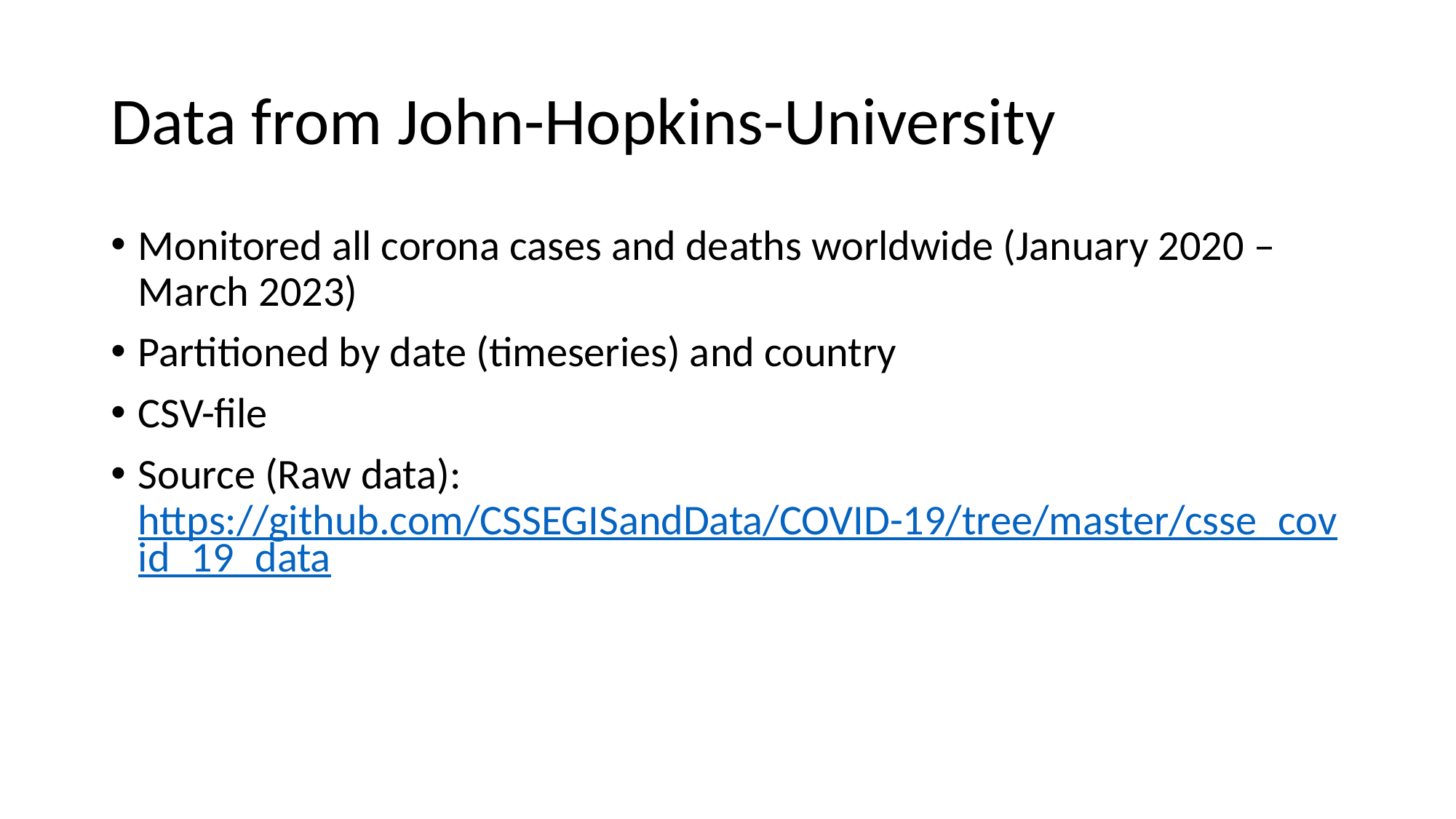

# Data from John-Hopkins-University
Monitored all corona cases and deaths worldwide (January 2020 – March 2023)
Partitioned by date (timeseries) and country
CSV-file
Source (Raw data): https://github.com/CSSEGISandData/COVID-19/tree/master/csse_covid_19_data